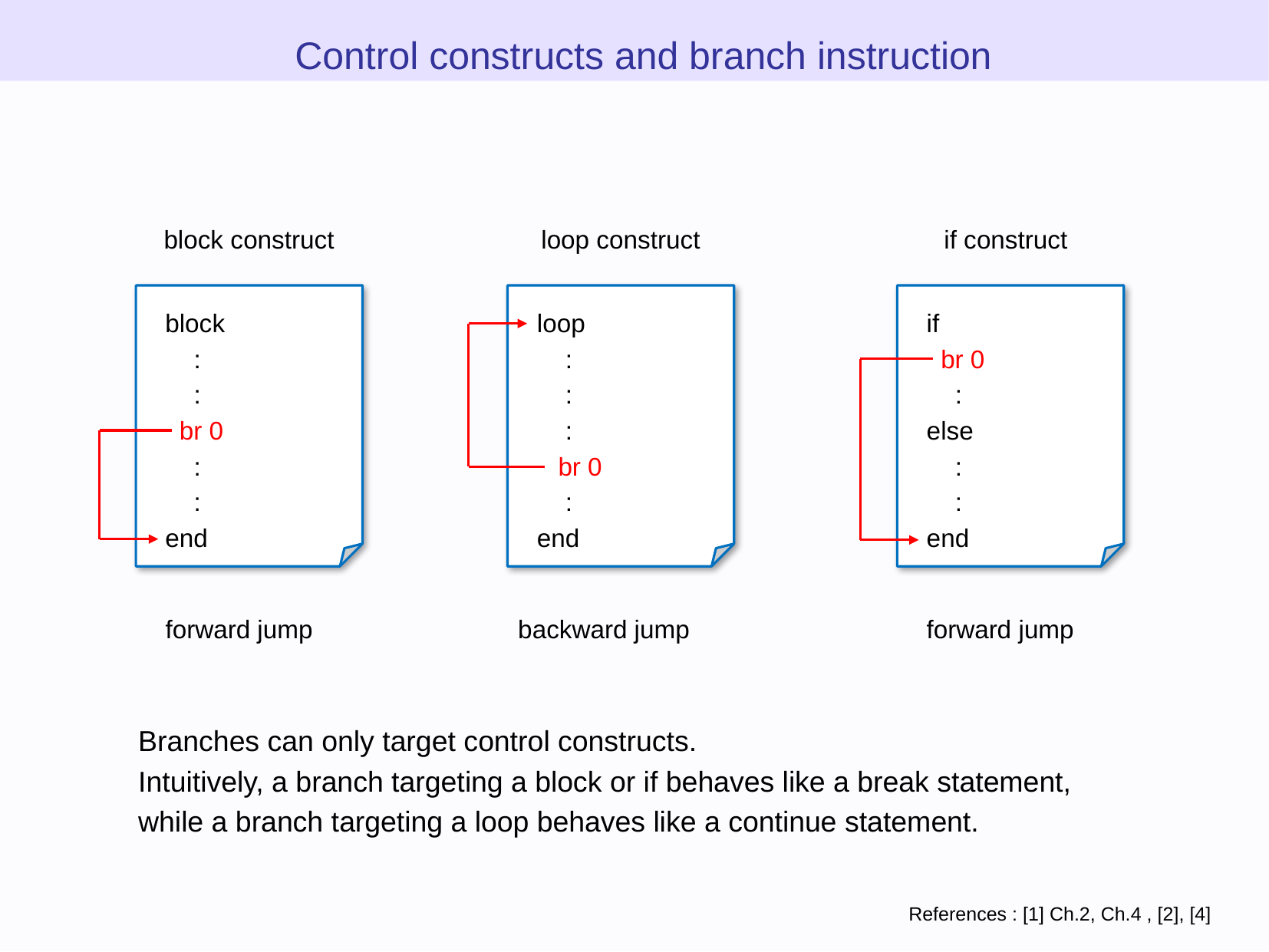

Control constructs and branch instruction
block construct
loop construct
if construct

block
    :
    :
  br 0
    :
    :
end
loop
    :
    :
    :
   br 0
    :
end
if
  br 0
    :
else
    :
    :
end
forward jump
backward jump
forward jump
Branches can only target control constructs.
Intuitively, a branch targeting a block or if behaves like a break statement,
while a branch targeting a loop behaves like a continue statement.
References : [1] Ch.2, Ch.4 , [2], [4]